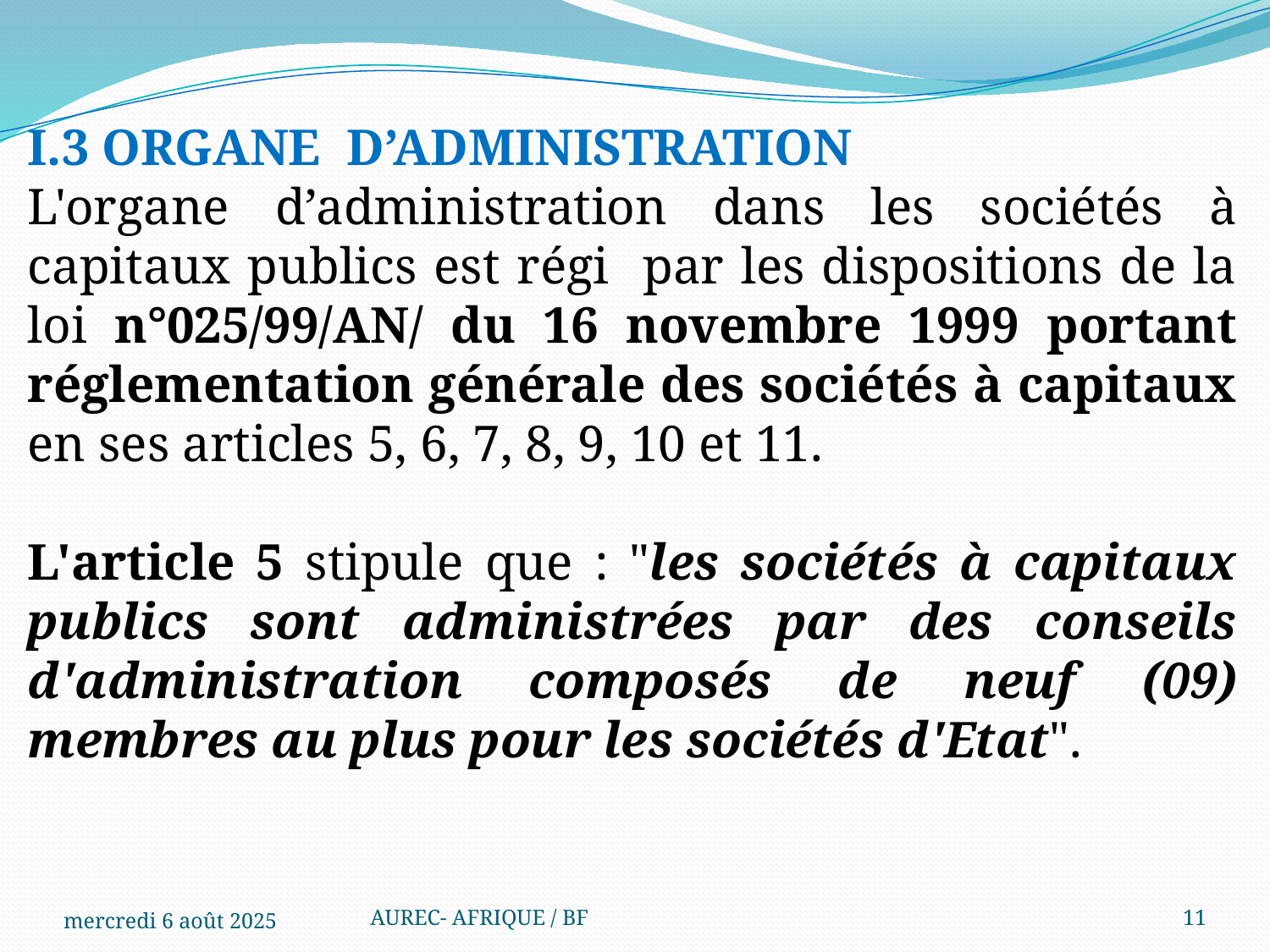

I.3 ORGANE  D’ADMINISTRATION
L'organe d’administration dans les sociétés à capitaux publics est régi  par les dispositions de la loi n°025/99/AN/ du 16 novembre 1999 portant réglementation générale des sociétés à capitaux en ses articles 5, 6, 7, 8, 9, 10 et 11.

L'article 5 stipule que : "les sociétés à capitaux publics sont administrées par des conseils d'administration composés de neuf (09) membres au plus pour les sociétés d'Etat".

mercredi 6 août 2025
AUREC- AFRIQUE / BF
11